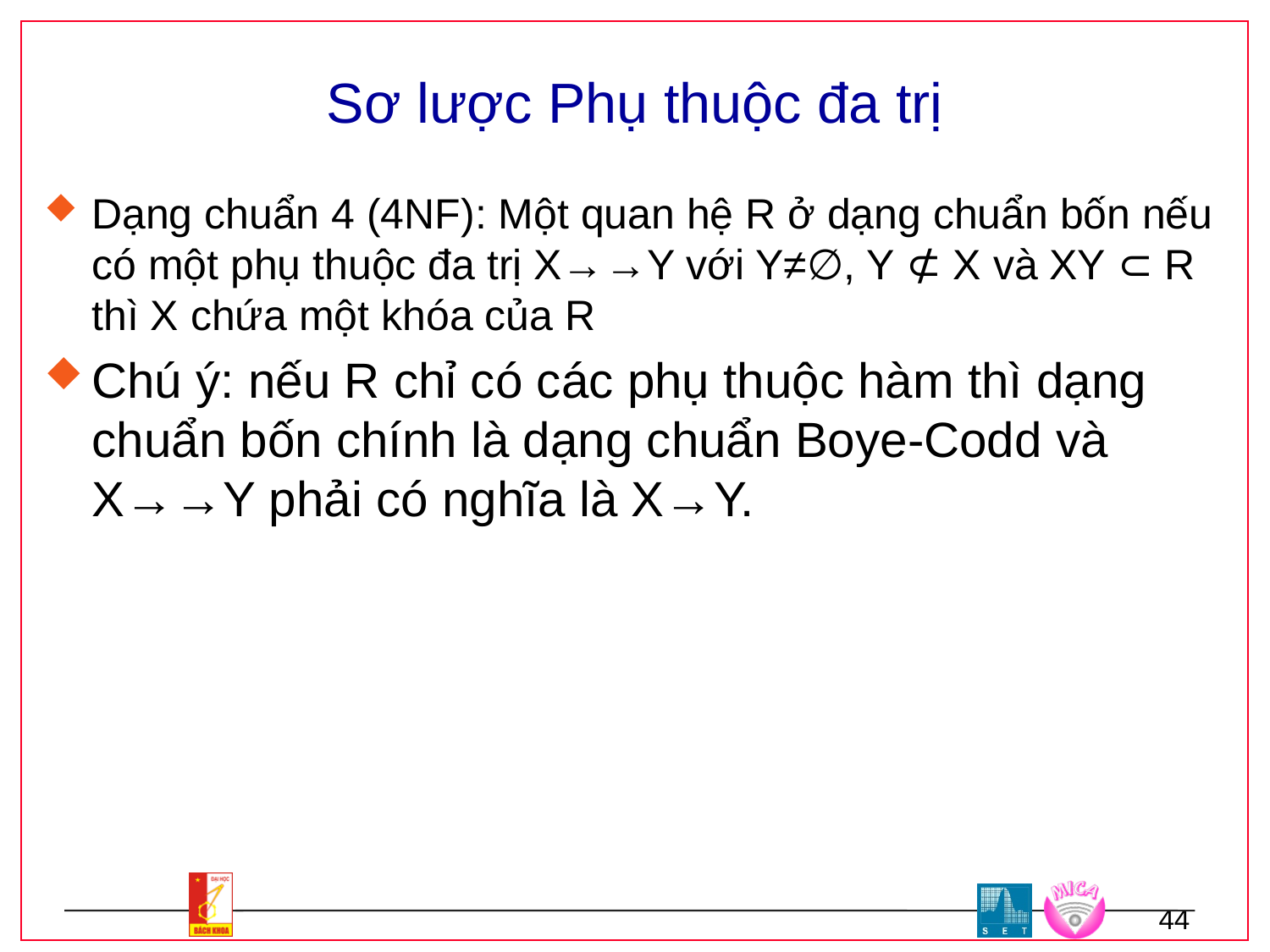

# Sơ lược Phụ thuộc đa trị
Dạng chuẩn 4 (4NF): Một quan hệ R ở dạng chuẩn bốn nếu có một phụ thuộc đa trị X→→Y với Y≠∅, Y ⊄ X và XY ⊂ R thì X chứa một khóa của R
Chú ý: nếu R chỉ có các phụ thuộc hàm thì dạng chuẩn bốn chính là dạng chuẩn Boye-Codd và X→→Y phải có nghĩa là X→Y.
44